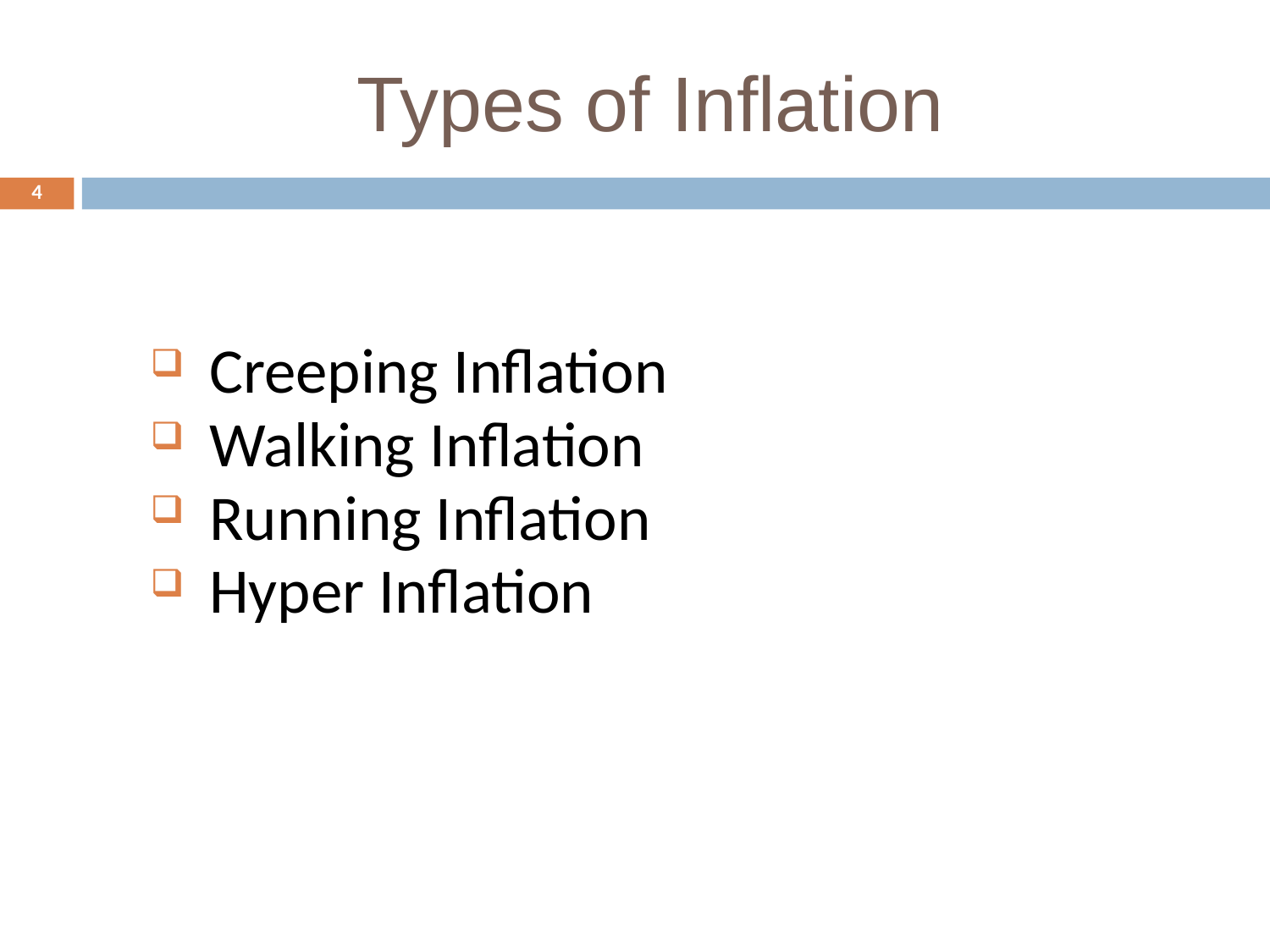

# Types of Inflation
4
 Creeping Inflation
 Walking Inflation
 Running Inflation
 Hyper Inflation